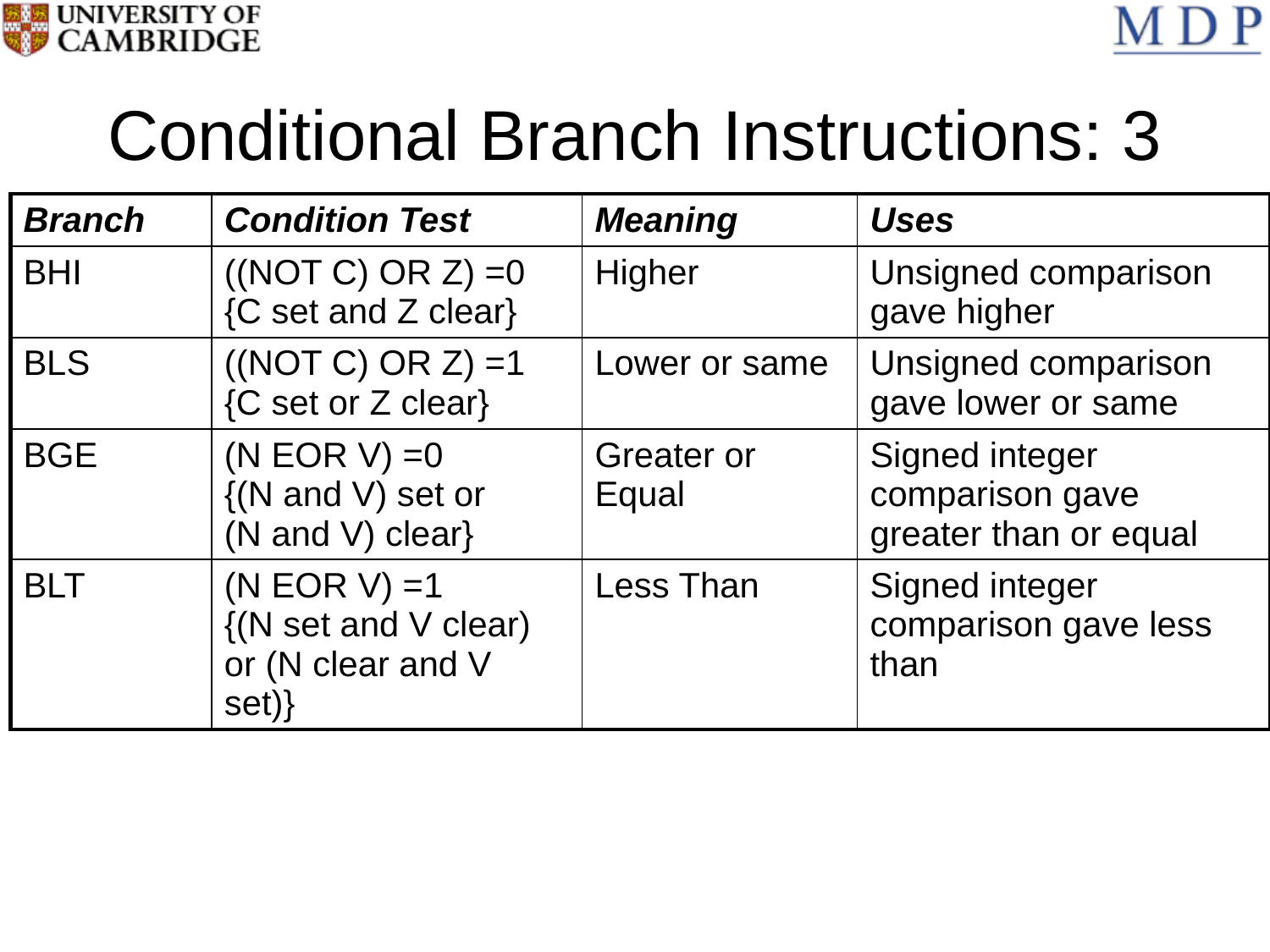

# Conditional Branch Instructions: 3
| Branch | Condition Test | Meaning | Uses |
| --- | --- | --- | --- |
| BHI | ((NOT C) OR Z) =0 {C set and Z clear} | Higher | Unsigned comparison gave higher |
| BLS | ((NOT C) OR Z) =1 {C set or Z clear} | Lower or same | Unsigned comparison gave lower or same |
| BGE | (N EOR V) =0 {(N and V) set or (N and V) clear} | Greater or Equal | Signed integer comparison gave greater than or equal |
| BLT | (N EOR V) =1 {(N set and V clear) or (N clear and V set)} | Less Than | Signed integer comparison gave less than |